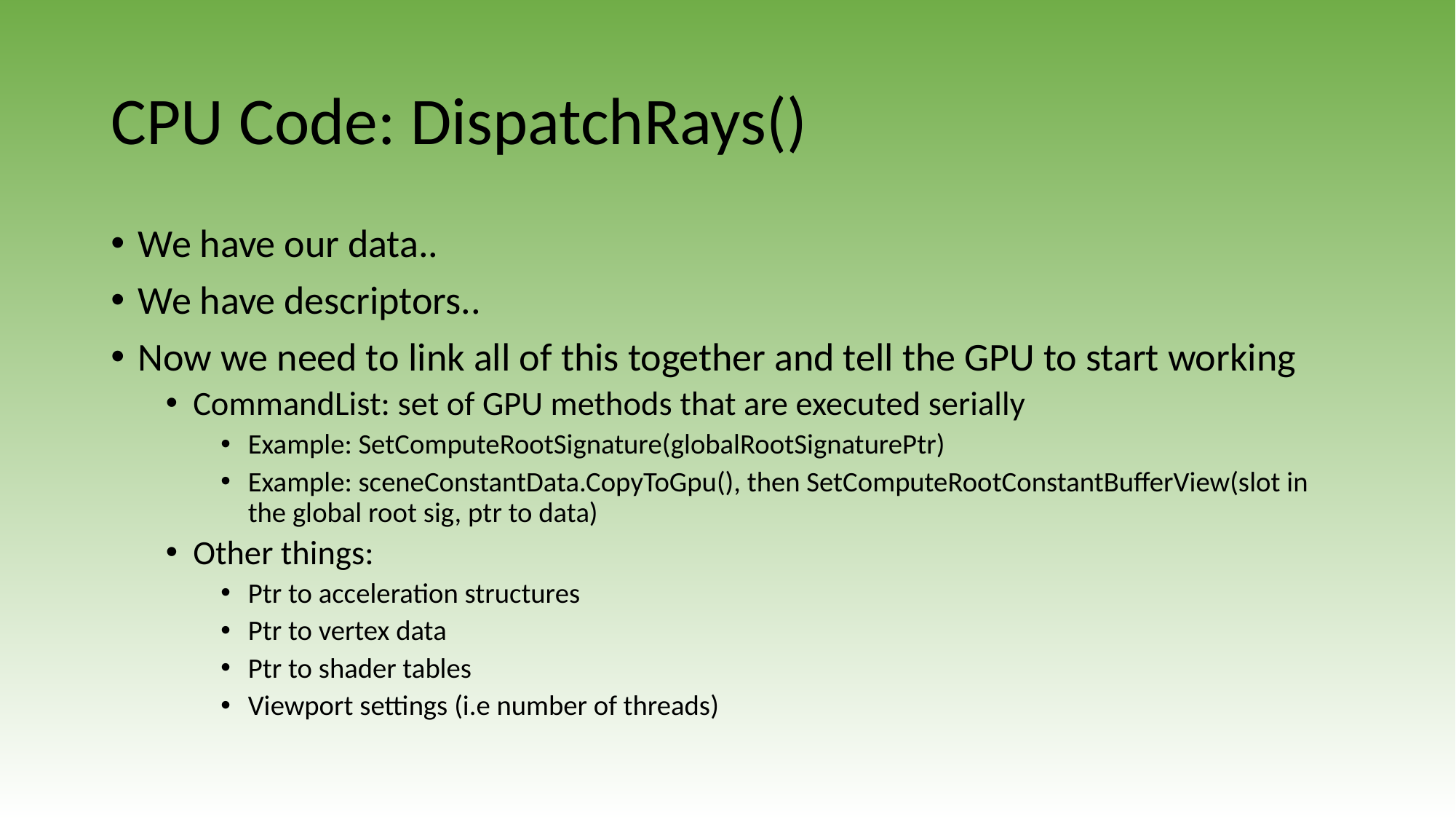

# CPU Code: DispatchRays()
We have our data..
We have descriptors..
Now we need to link all of this together and tell the GPU to start working
CommandList: set of GPU methods that are executed serially
Example: SetComputeRootSignature(globalRootSignaturePtr)
Example: sceneConstantData.CopyToGpu(), then SetComputeRootConstantBufferView(slot in the global root sig, ptr to data)
Other things:
Ptr to acceleration structures
Ptr to vertex data
Ptr to shader tables
Viewport settings (i.e number of threads)